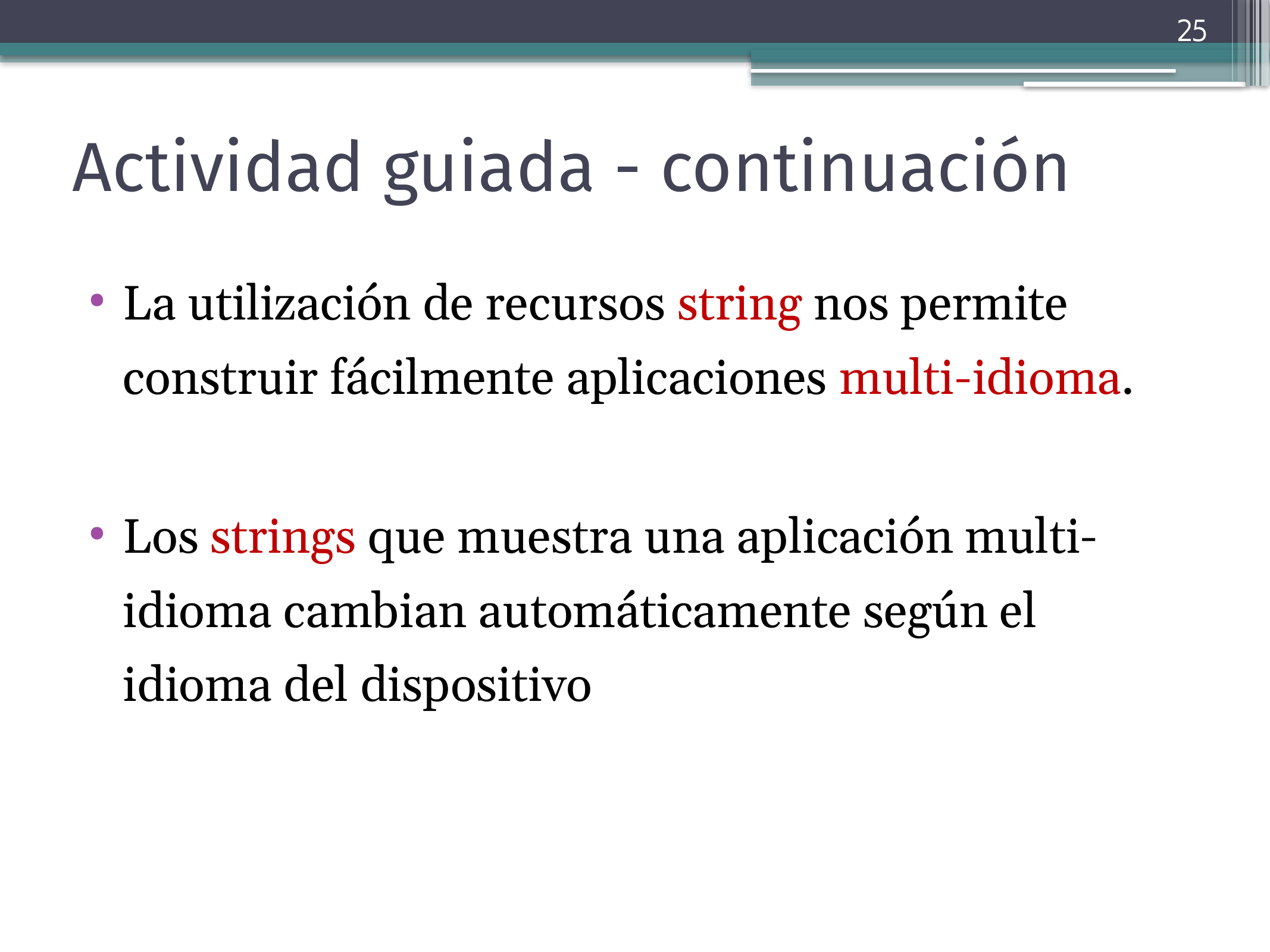

25
Actividad guiada - continuación
La utilización de recursos string nos permite construir fácilmente aplicaciones multi-idioma.

Los strings que muestra una aplicación multi-idioma cambian automáticamente según el idioma del dispositivo